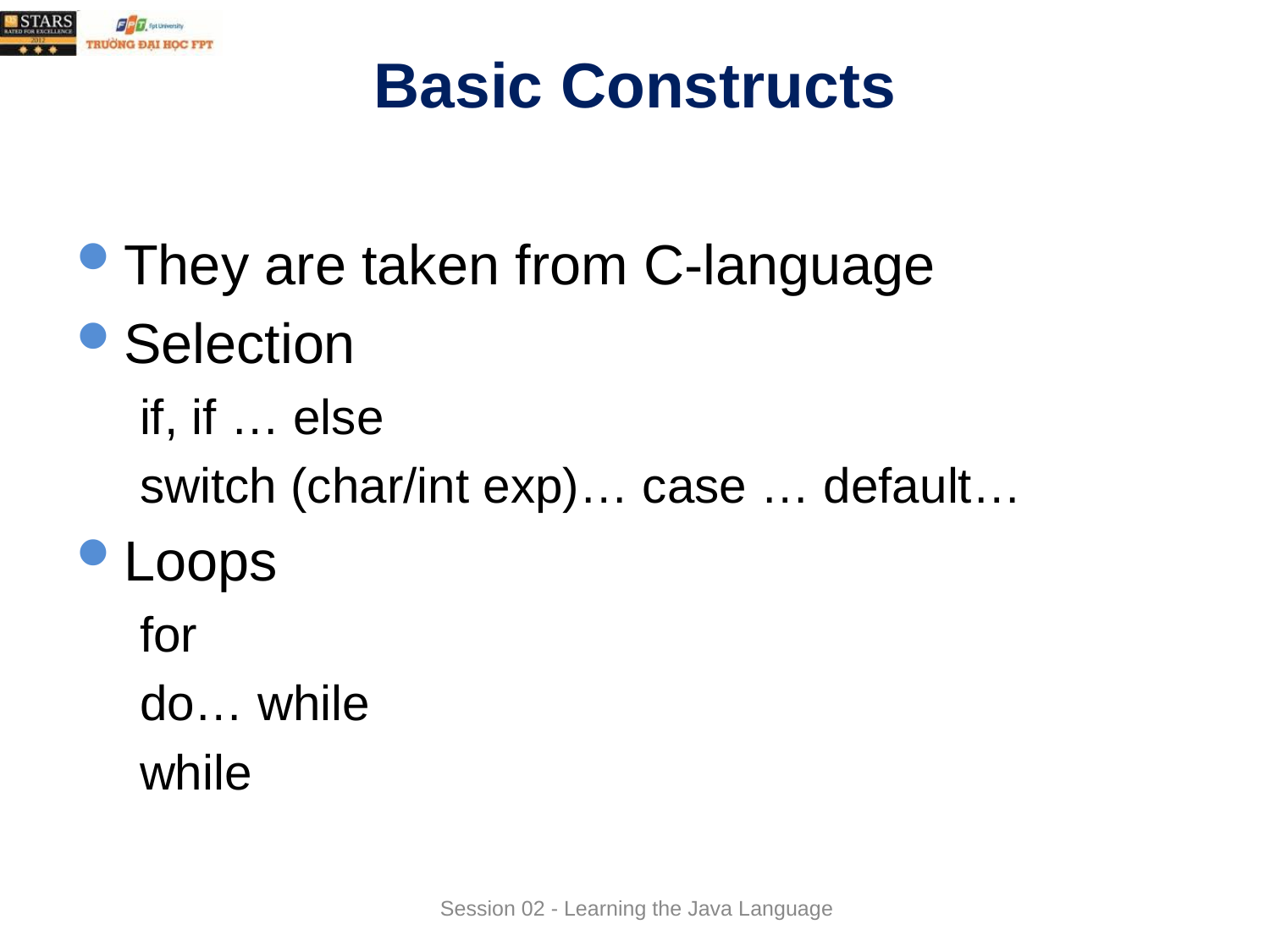

# Basic Constructs
They are taken from C-language
Selection
if, if … else
switch (char/int exp)… case … default…
Loops
for
do… while
while

Session 02 - Learning the Java Language